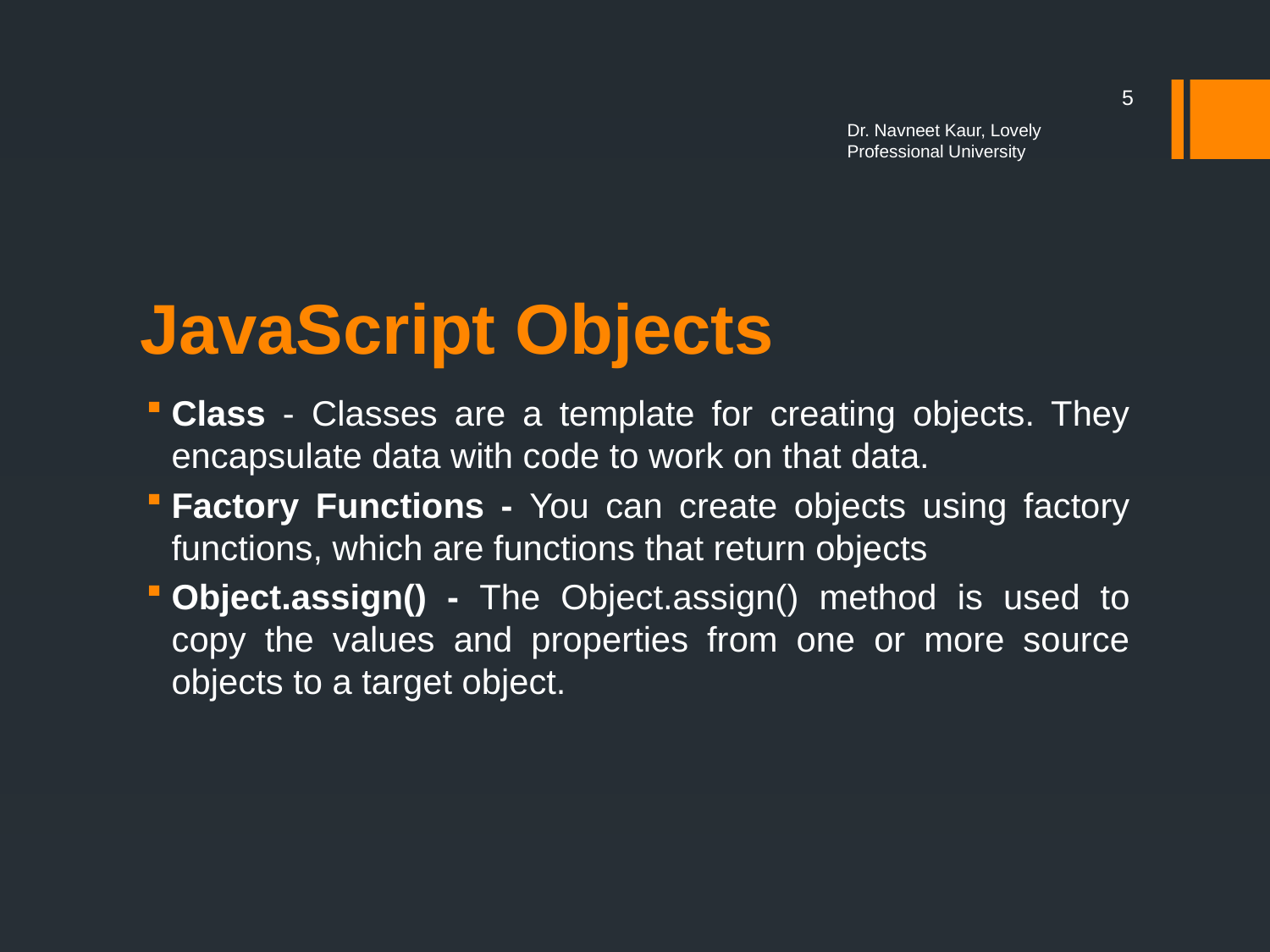

5
Dr. Navneet Kaur, Lovely Professional University
# JavaScript Objects
Class - Classes are a template for creating objects. They encapsulate data with code to work on that data.
Factory Functions - You can create objects using factory functions, which are functions that return objects
Object.assign() - The Object.assign() method is used to copy the values and properties from one or more source objects to a target object.